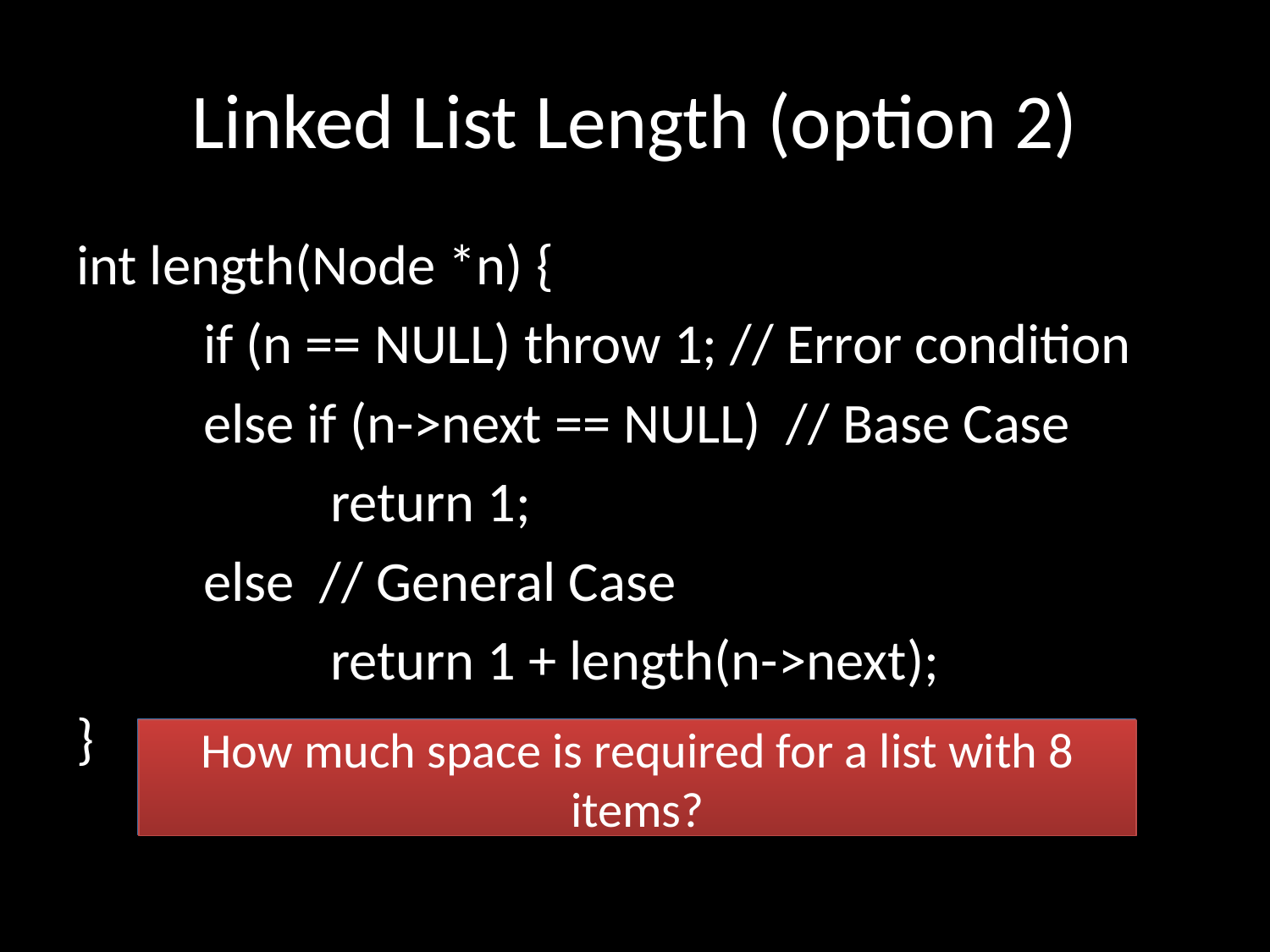

# Linked List Length (option 2)
int length(Node *n) {
	if (n == NULL) throw 1; // Error condition
	else if (n->next == NULL)  // Base Case
		return 1;
	else  // General Case
		return 1 + length(n->next);
}
What is the size of the simplified activation record?
How much space is required for a list with 8 items?